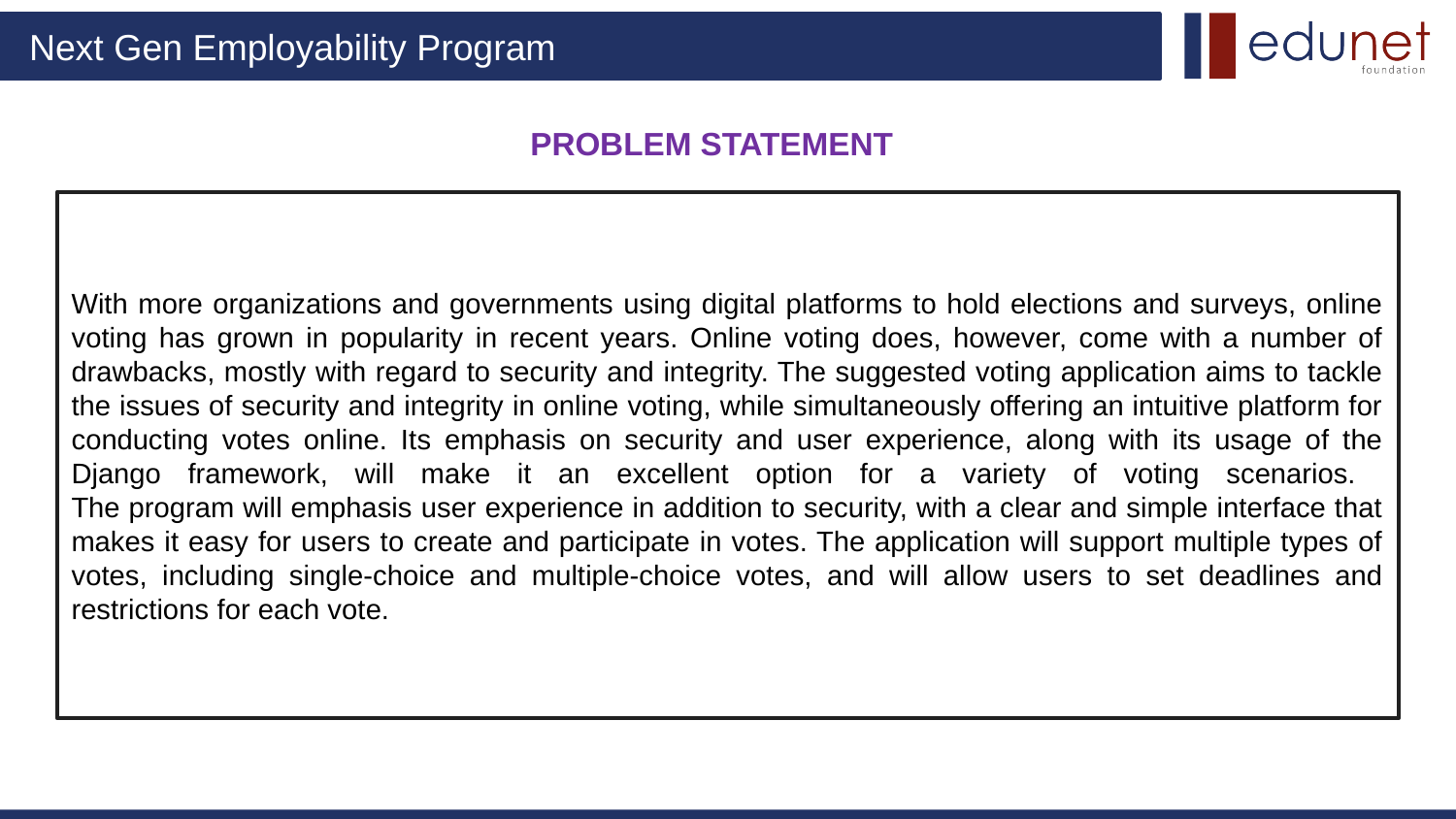

PROBLEM STATEMENT
With more organizations and governments using digital platforms to hold elections and surveys, online voting has grown in popularity in recent years. Online voting does, however, come with a number of drawbacks, mostly with regard to security and integrity. The suggested voting application aims to tackle the issues of security and integrity in online voting, while simultaneously offering an intuitive platform for conducting votes online. Its emphasis on security and user experience, along with its usage of the Django framework, will make it an excellent option for a variety of voting scenarios.
The program will emphasis user experience in addition to security, with a clear and simple interface that makes it easy for users to create and participate in votes. The application will support multiple types of votes, including single-choice and multiple-choice votes, and will allow users to set deadlines and restrictions for each vote.